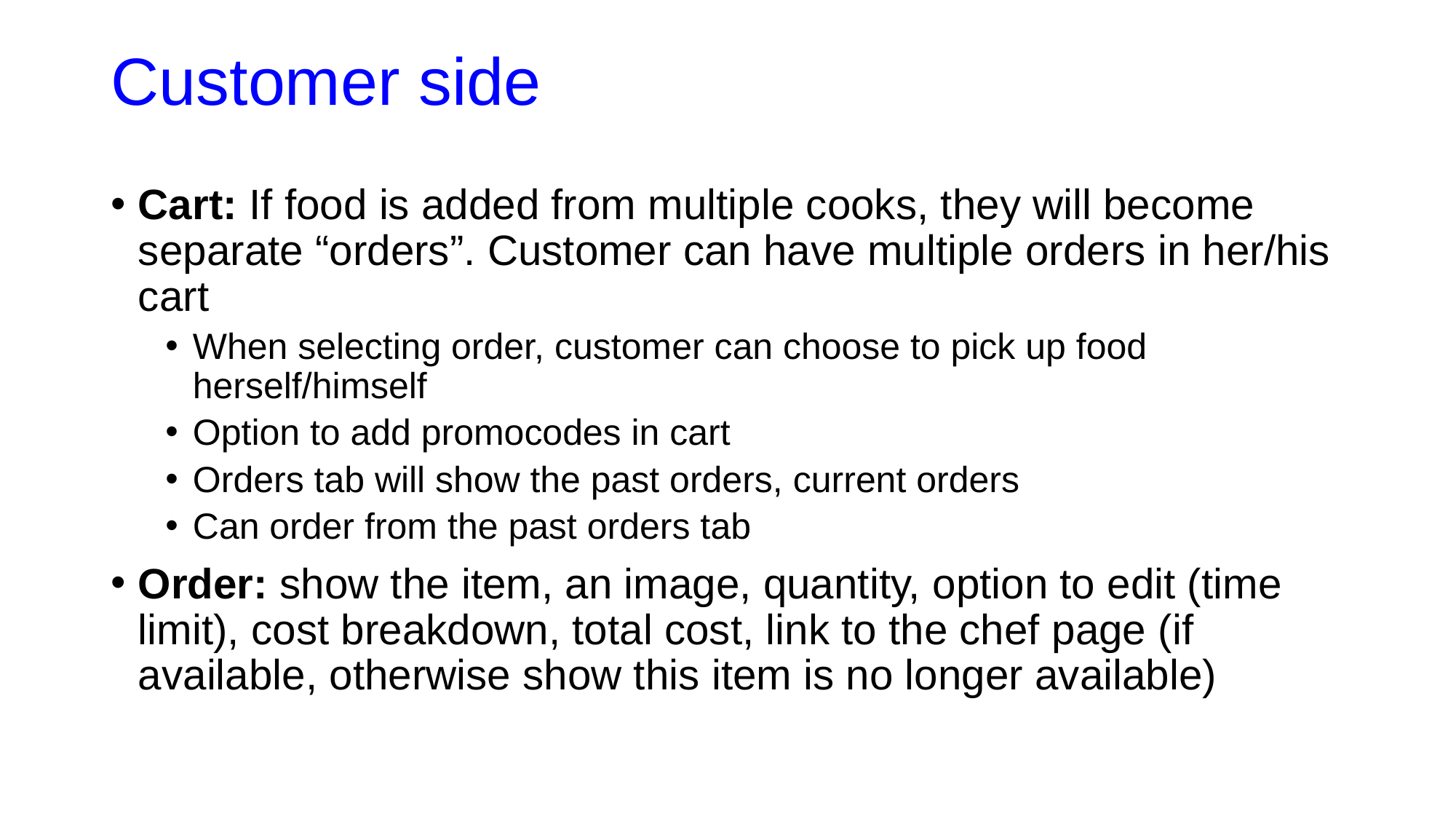

# Customer side
Cart: If food is added from multiple cooks, they will become separate “orders”. Customer can have multiple orders in her/his cart
When selecting order, customer can choose to pick up food herself/himself
Option to add promocodes in cart
Orders tab will show the past orders, current orders
Can order from the past orders tab
Order: show the item, an image, quantity, option to edit (time limit), cost breakdown, total cost, link to the chef page (if available, otherwise show this item is no longer available)